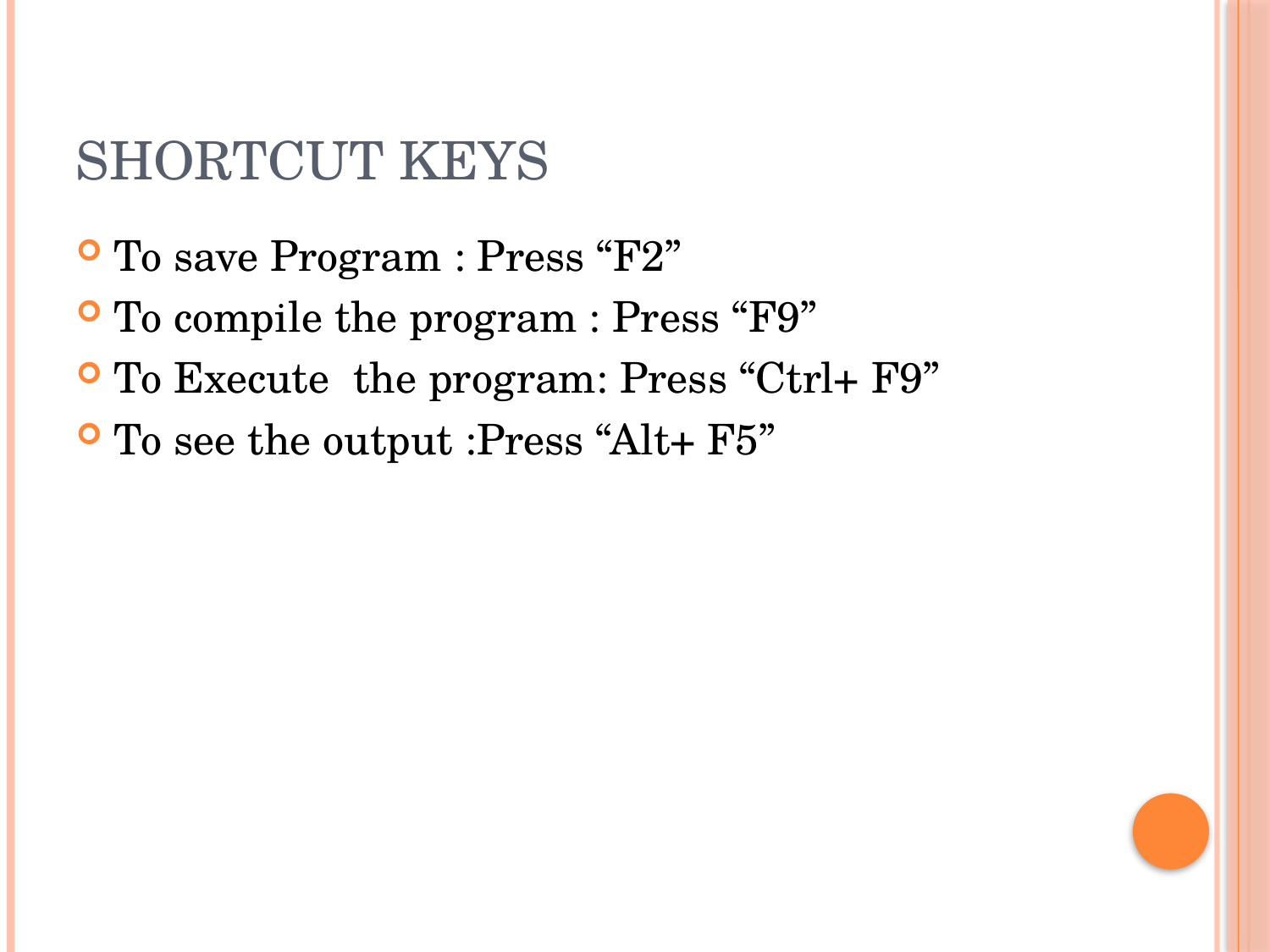

# Shortcut Keys
To save Program : Press “F2”
To compile the program : Press “F9”
To Execute  the program: Press “Ctrl+ F9”
To see the output :Press “Alt+ F5”